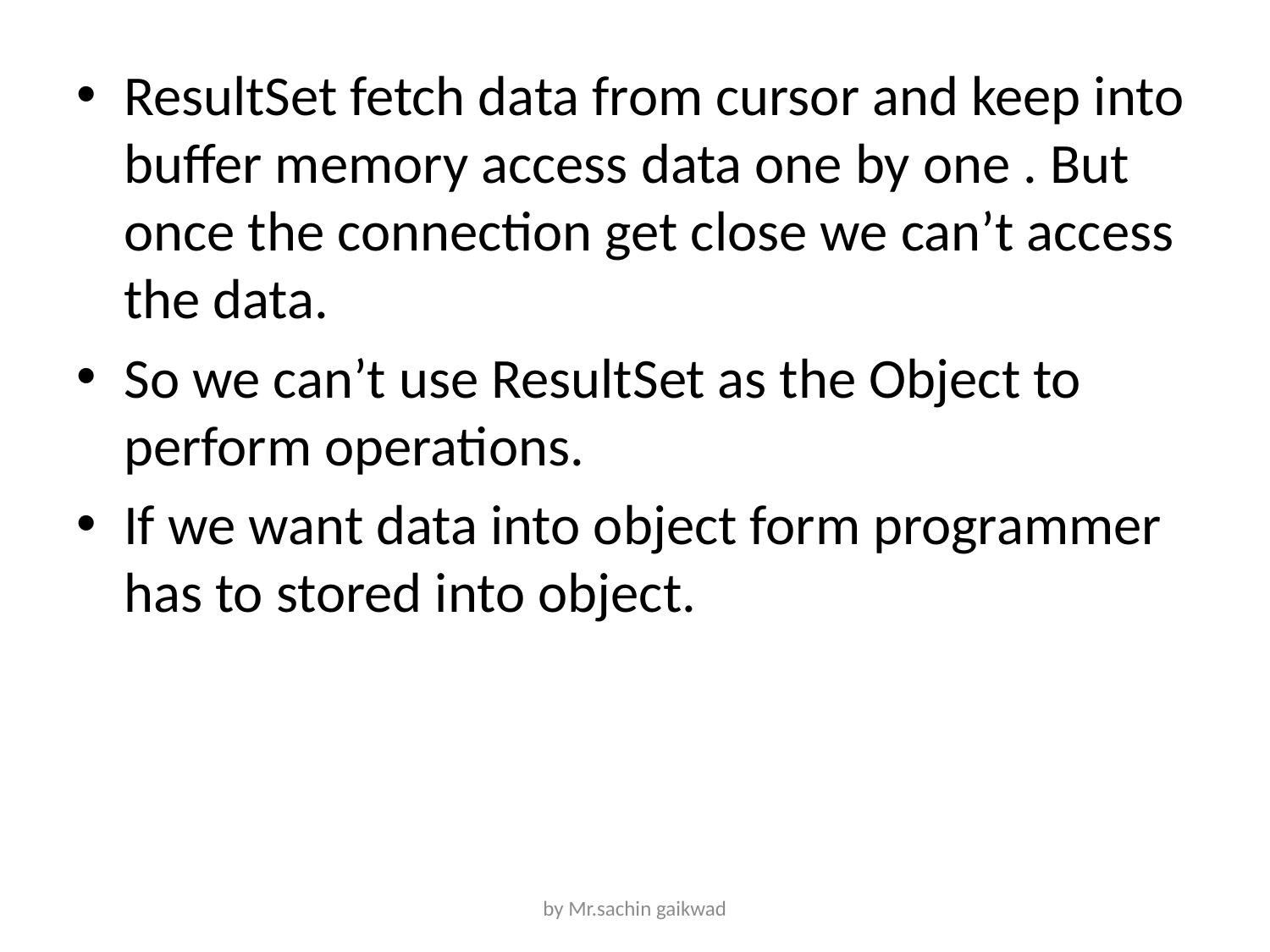

ResultSet fetch data from cursor and keep into buffer memory access data one by one . But once the connection get close we can’t access the data.
So we can’t use ResultSet as the Object to perform operations.
If we want data into object form programmer has to stored into object.
by Mr.sachin gaikwad